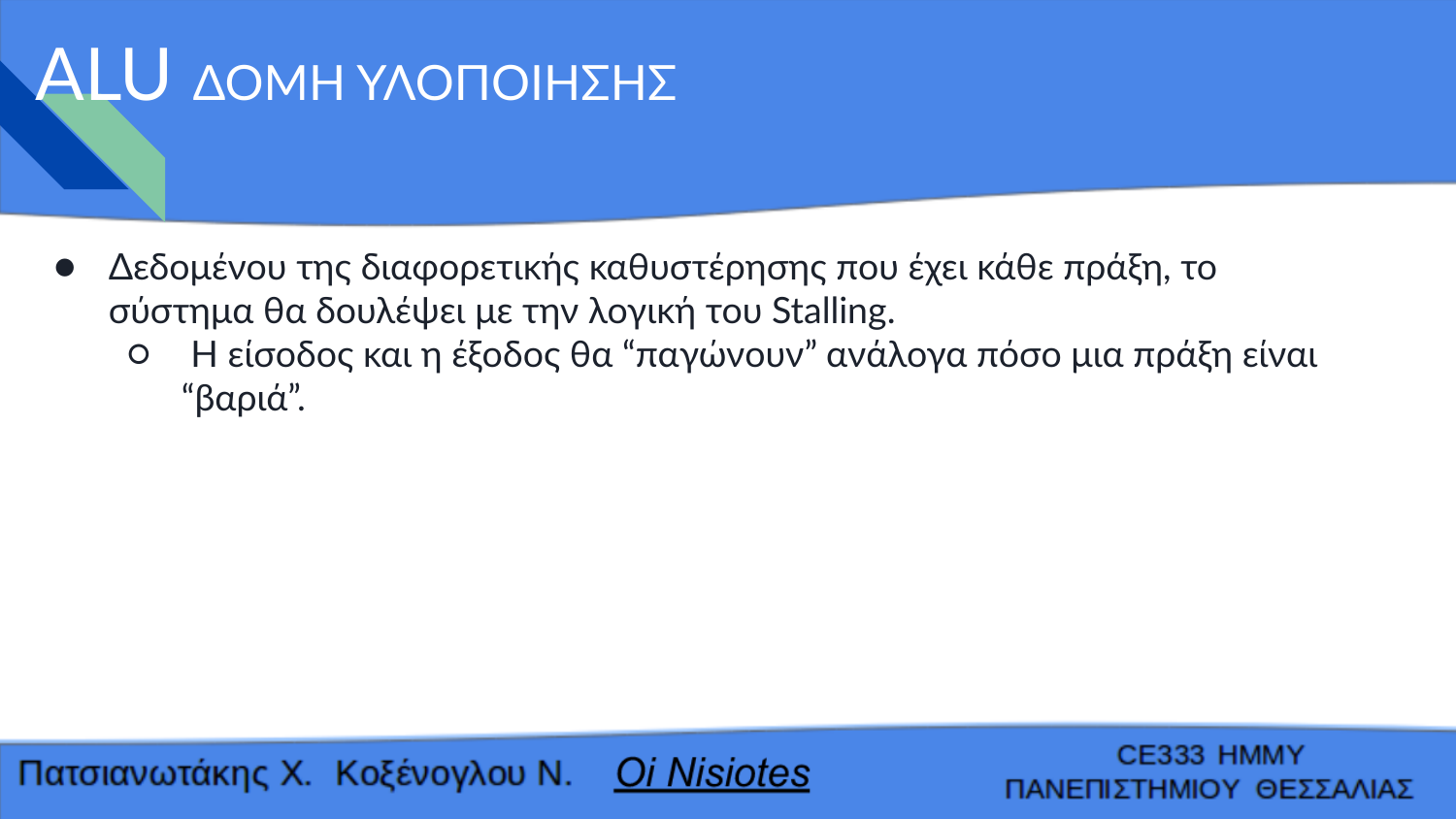

# ALU ΔΟΜΗ ΥΛΟΠΟΙΗΣΗΣ

Δεδομένου της διαφορετικής καθυστέρησης που έχει κάθε πράξη, το σύστημα θα δουλέψει με την λογική του Stalling.
 Η είσοδος και η έξοδος θα “παγώνουν” ανάλογα πόσο μια πράξη είναι “βαριά”.